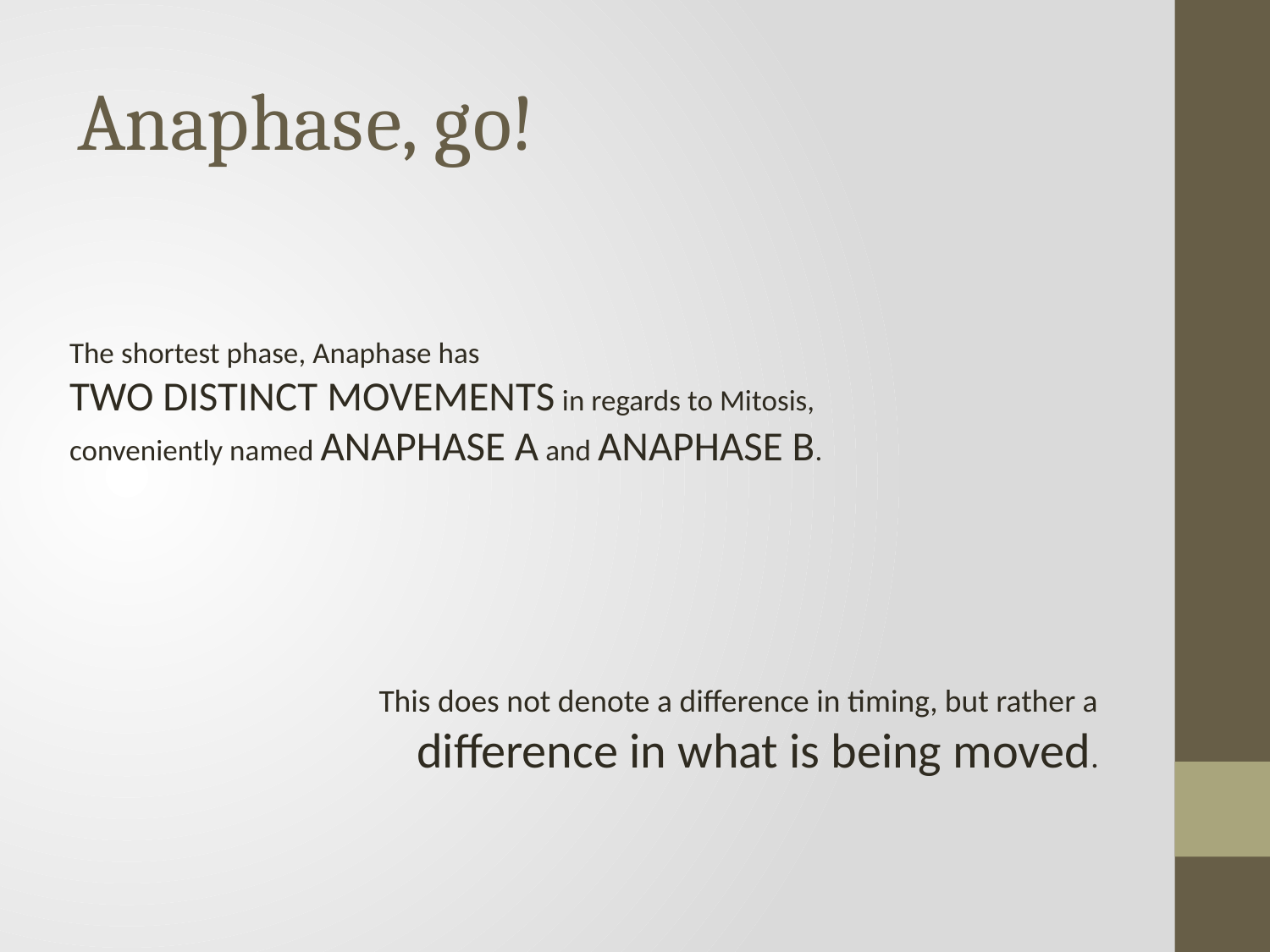

# Anaphase, go!
The shortest phase, Anaphase has
TWO DISTINCT MOVEMENTS in regards to Mitosis, conveniently named ANAPHASE A and ANAPHASE B.
This does not denote a difference in timing, but rather a difference in what is being moved.